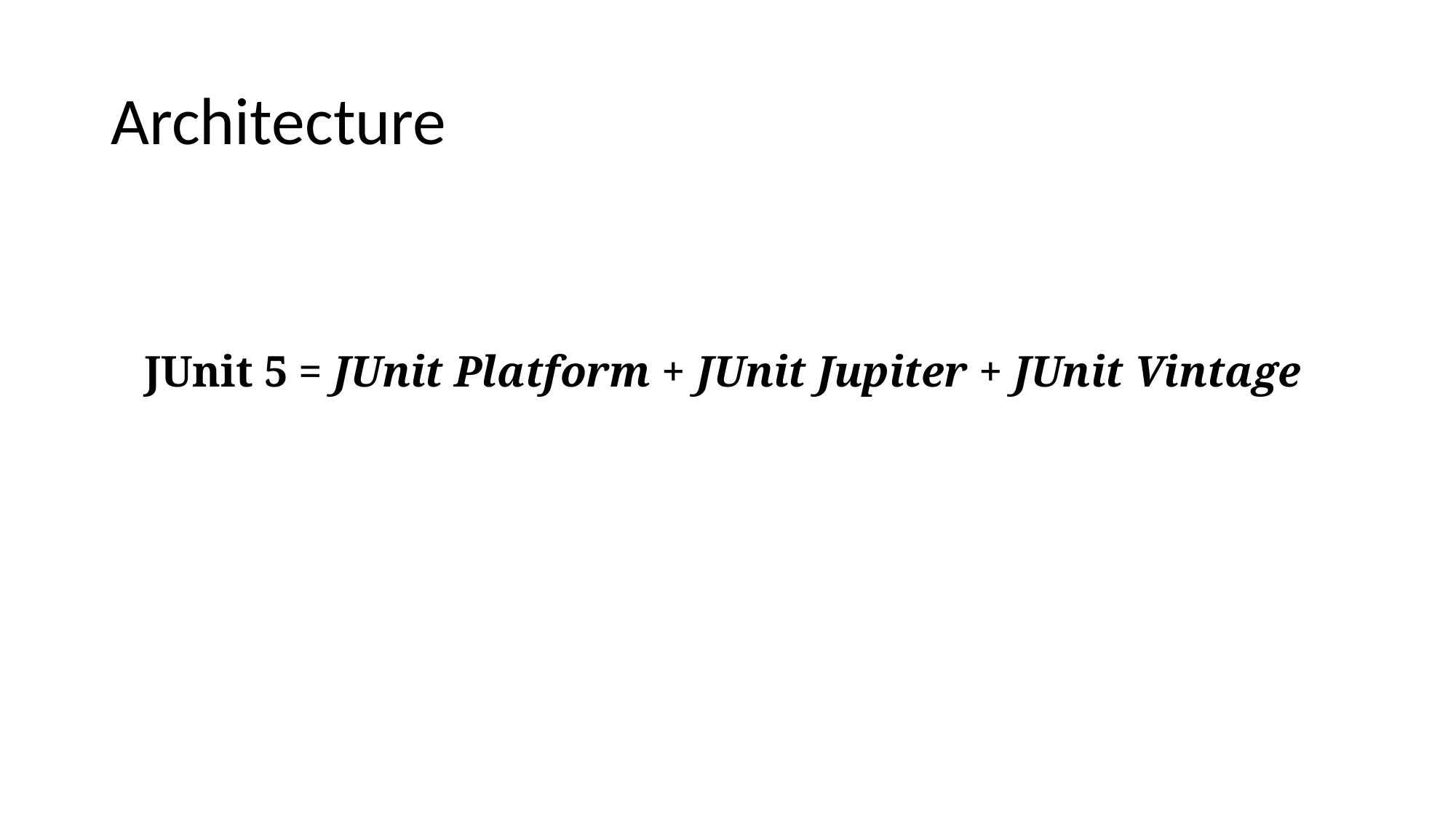

# Architecture

   JUnit 5 = JUnit Platform + JUnit Jupiter + JUnit Vintage